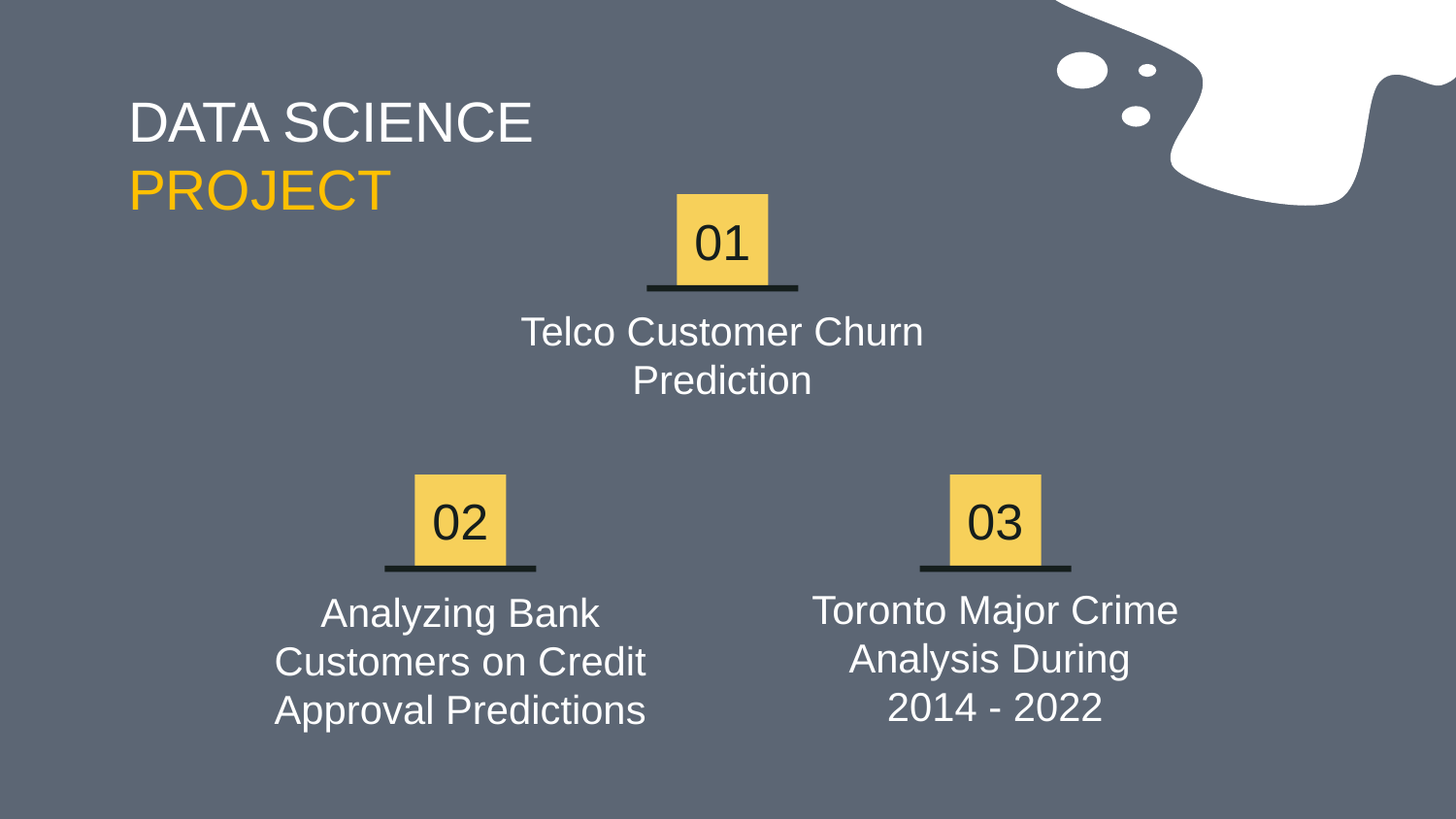

# DATA SCIENCE PROJECT

01
Telco Customer Churn Prediction

02
03
Toronto Major Crime Analysis During
2014 - 2022
Analyzing Bank Customers on Credit Approval Predictions